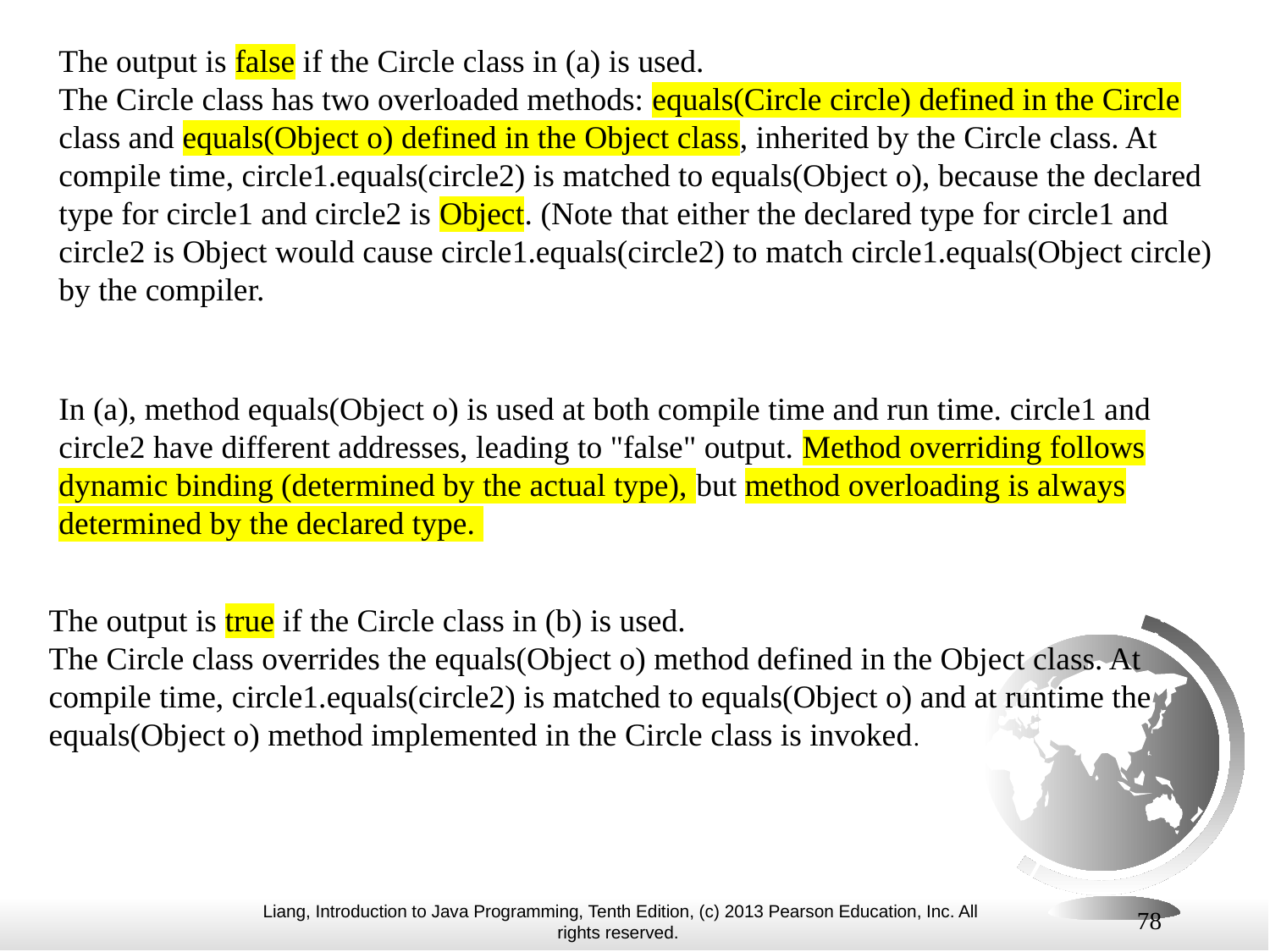

The output is false if the Circle class in (a) is used.
The Circle class has two overloaded methods: equals(Circle circle) defined in the Circle class and equals(Object o) defined in the Object class, inherited by the Circle class. At compile time, circle1.equals(circle2) is matched to equals(Object o), because the declared type for circle1 and circle2 is Object. (Note that either the declared type for circle1 and circle2 is Object would cause circle1.equals(circle2) to match circle1.equals(Object circle) by the compiler.
In (a), method equals(Object o) is used at both compile time and run time. circle1 and circle2 have different addresses, leading to "false" output. Method overriding follows dynamic binding (determined by the actual type), but method overloading is always determined by the declared type.
The output is true if the Circle class in (b) is used.
The Circle class overrides the equals(Object o) method defined in the Object class. At compile time, circle1.equals(circle2) is matched to equals(Object o) and at runtime the equals(Object o) method implemented in the Circle class is invoked.
78